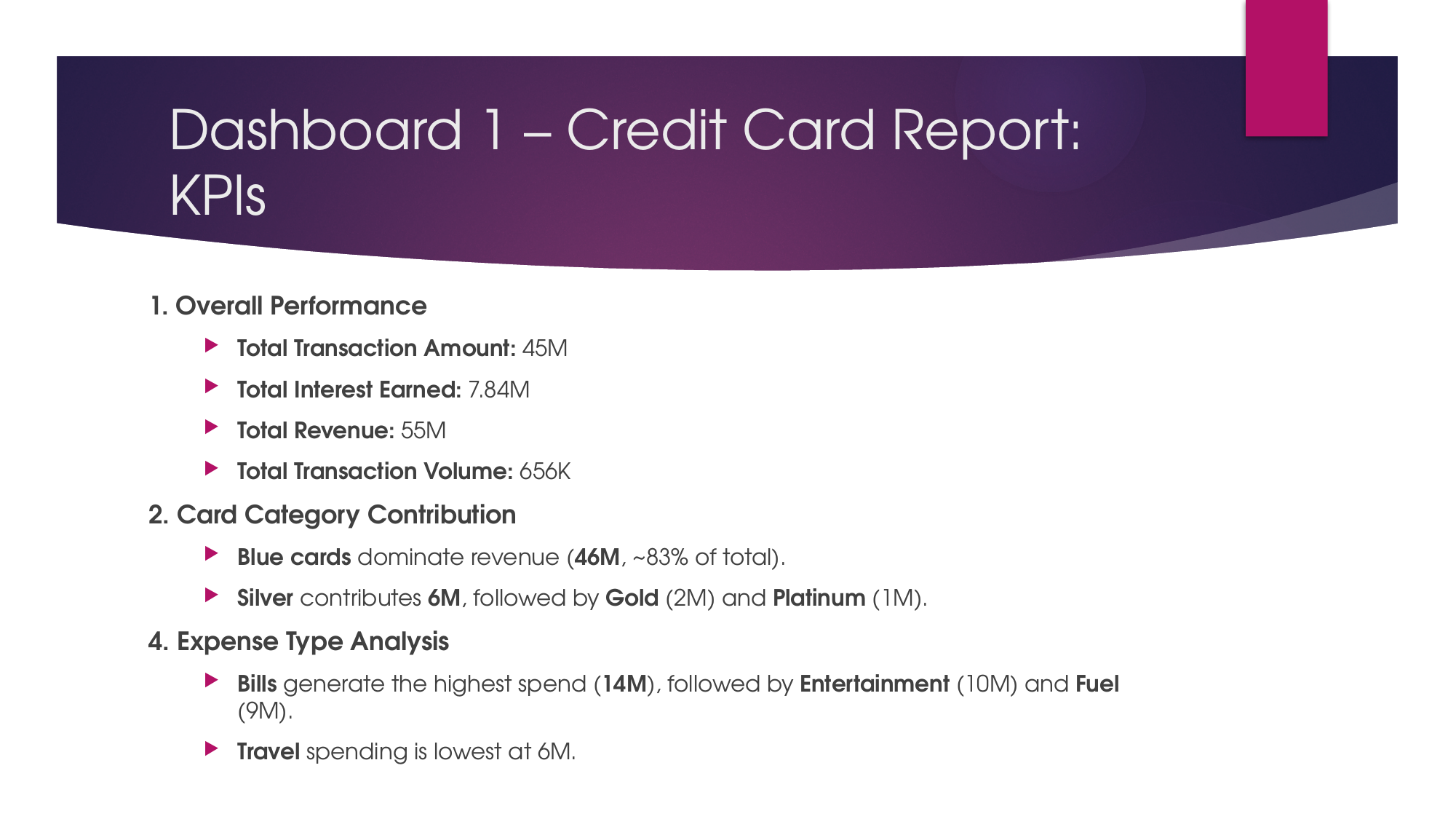

# Dashboard 1 – Credit Card Report: KPIs
1. Overall Performance
Total Transaction Amount: 45M
Total Interest Earned: 7.84M
Total Revenue: 55M
Total Transaction Volume: 656K
2. Card Category Contribution
Blue cards dominate revenue (46M, ~83% of total).
Silver contributes 6M, followed by Gold (2M) and Platinum (1M).
4. Expense Type Analysis
Bills generate the highest spend (14M), followed by Entertainment (10M) and Fuel (9M).
Travel spending is lowest at 6M.